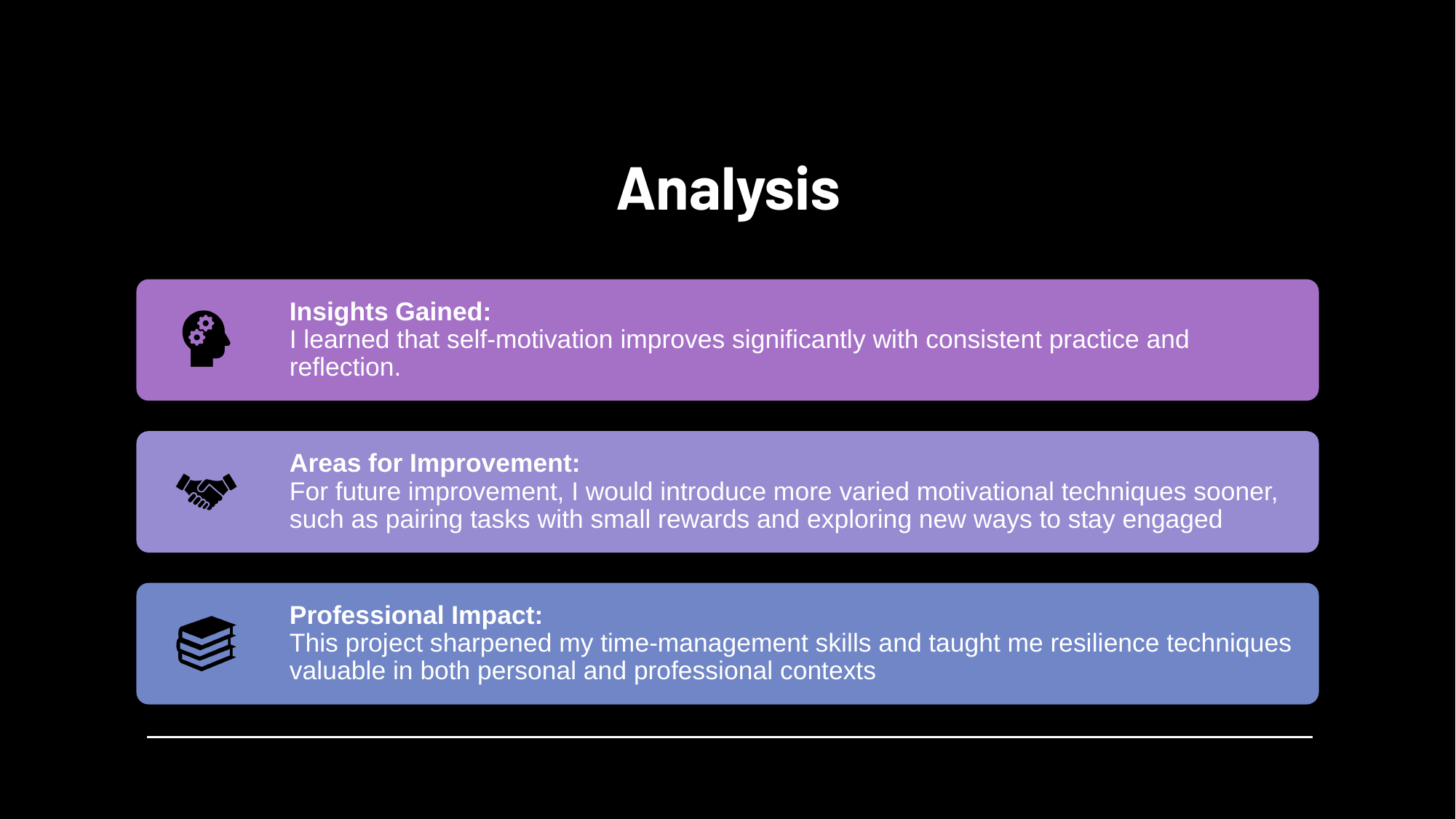

# Analysis
Insights Gained:
I learned that self-motivation improves significantly with consistent practice and reflection.
Areas for Improvement:
For future improvement, I would introduce more varied motivational techniques sooner, such as pairing tasks with small rewards and exploring new ways to stay engaged
Professional Impact:
This project sharpened my time-management skills and taught me resilience techniques valuable in both personal and professional contexts